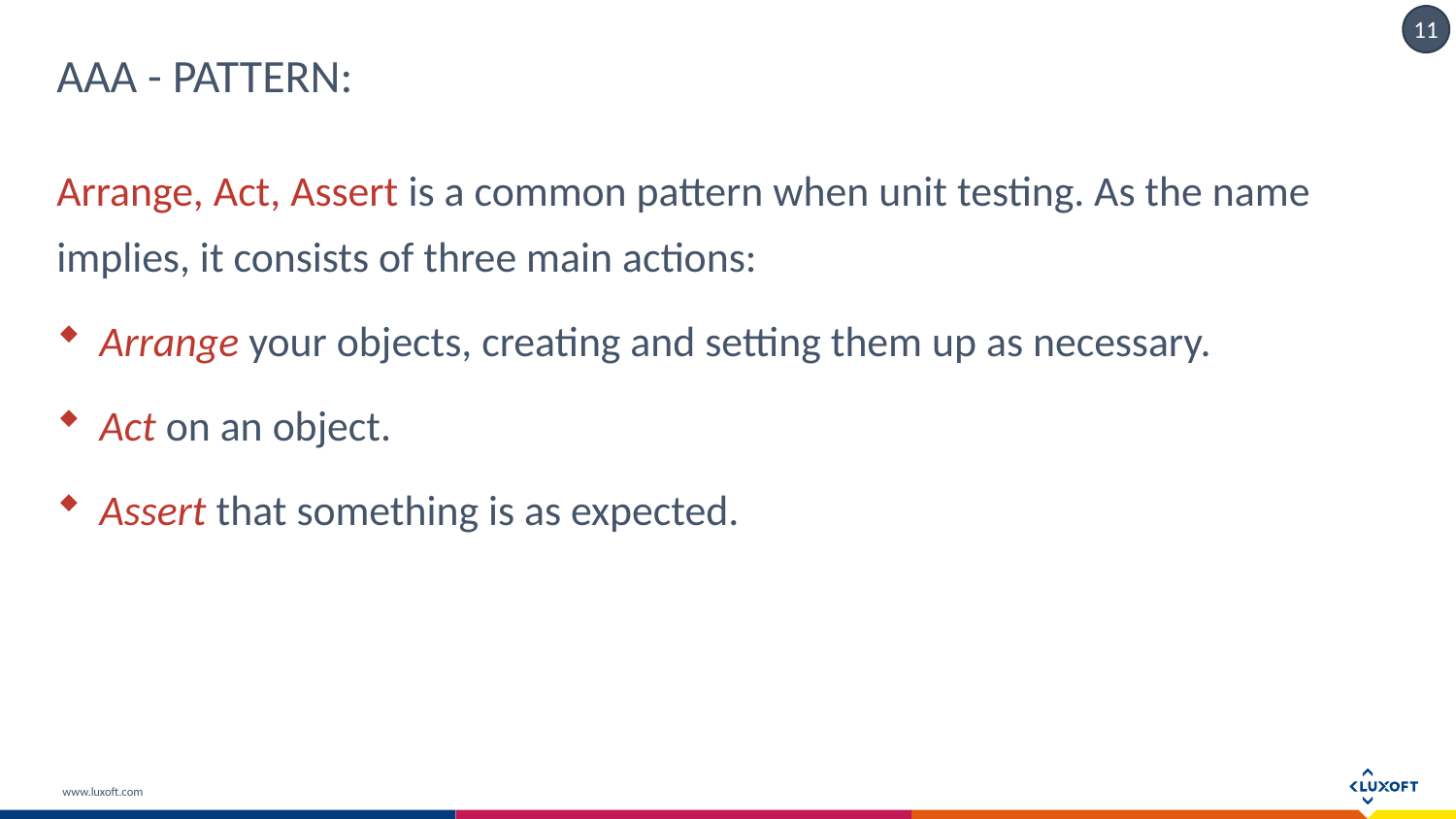

# AAA - pattern:
Arrange, Act, Assert is a common pattern when unit testing. As the name implies, it consists of three main actions:
Arrange your objects, creating and setting them up as necessary.
Act on an object.
Assert that something is as expected.